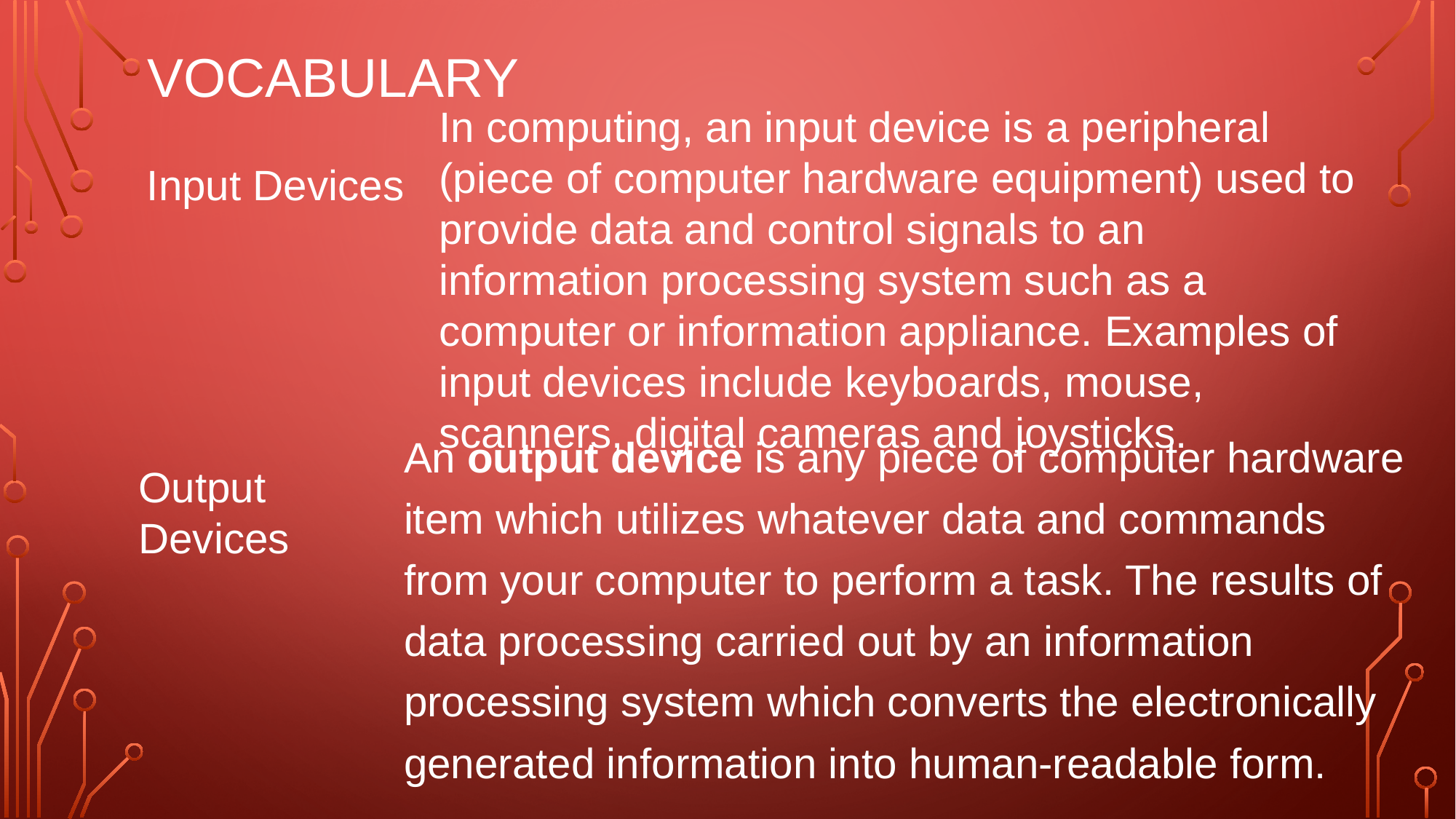

# vocabulary
In computing, an input device is a peripheral (piece of computer hardware equipment) used to provide data and control signals to an information processing system such as a computer or information appliance. Examples of input devices include keyboards, mouse, scanners, digital cameras and joysticks.
Input Devices
An output device is any piece of computer hardware item which utilizes whatever data and commands from your computer to perform a task. The results of data processing carried out by an information processing system which converts the electronically generated information into human-readable form.
Output Devices